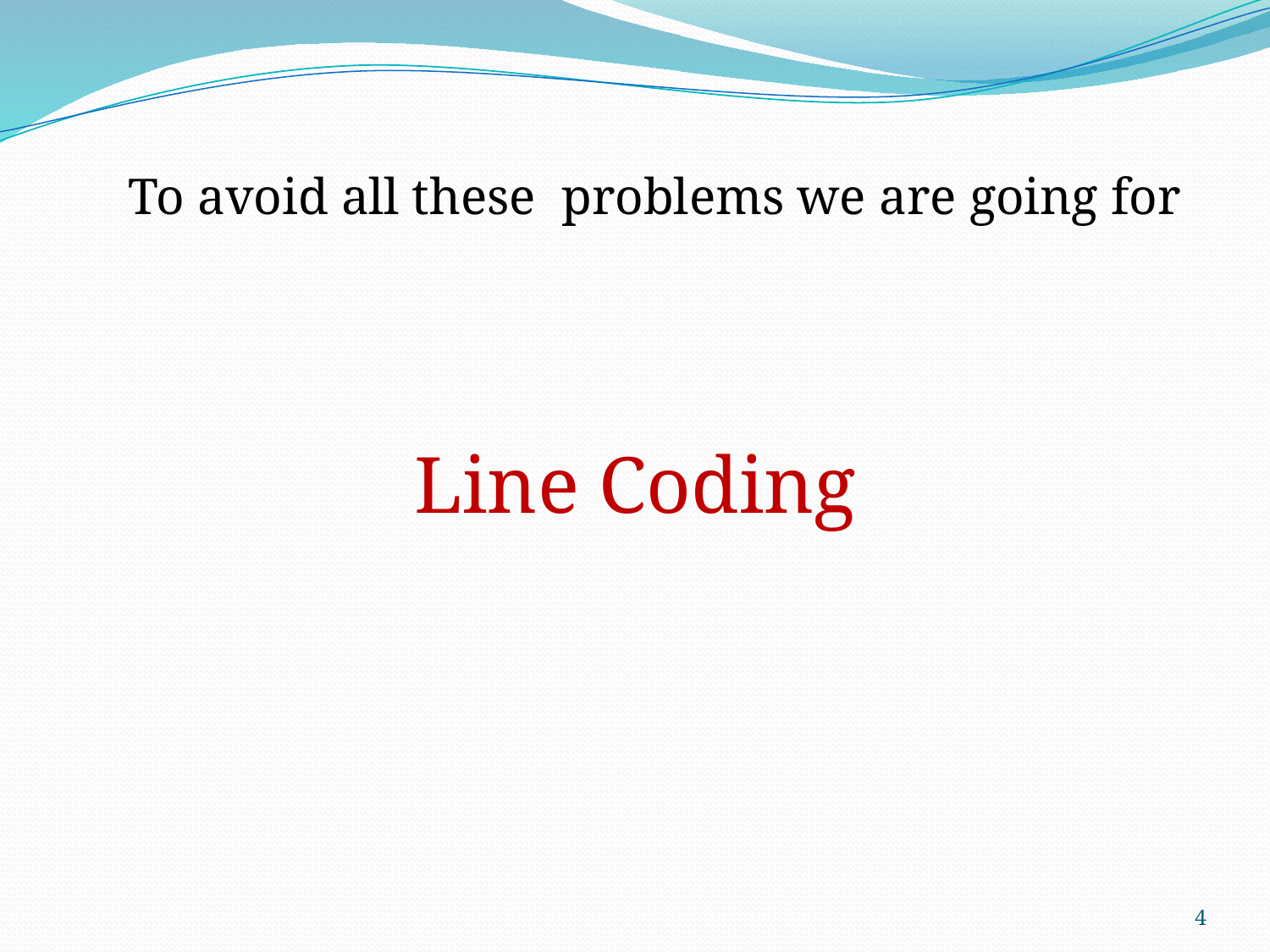

To avoid all these  problems we are going for

                    Line Coding
4